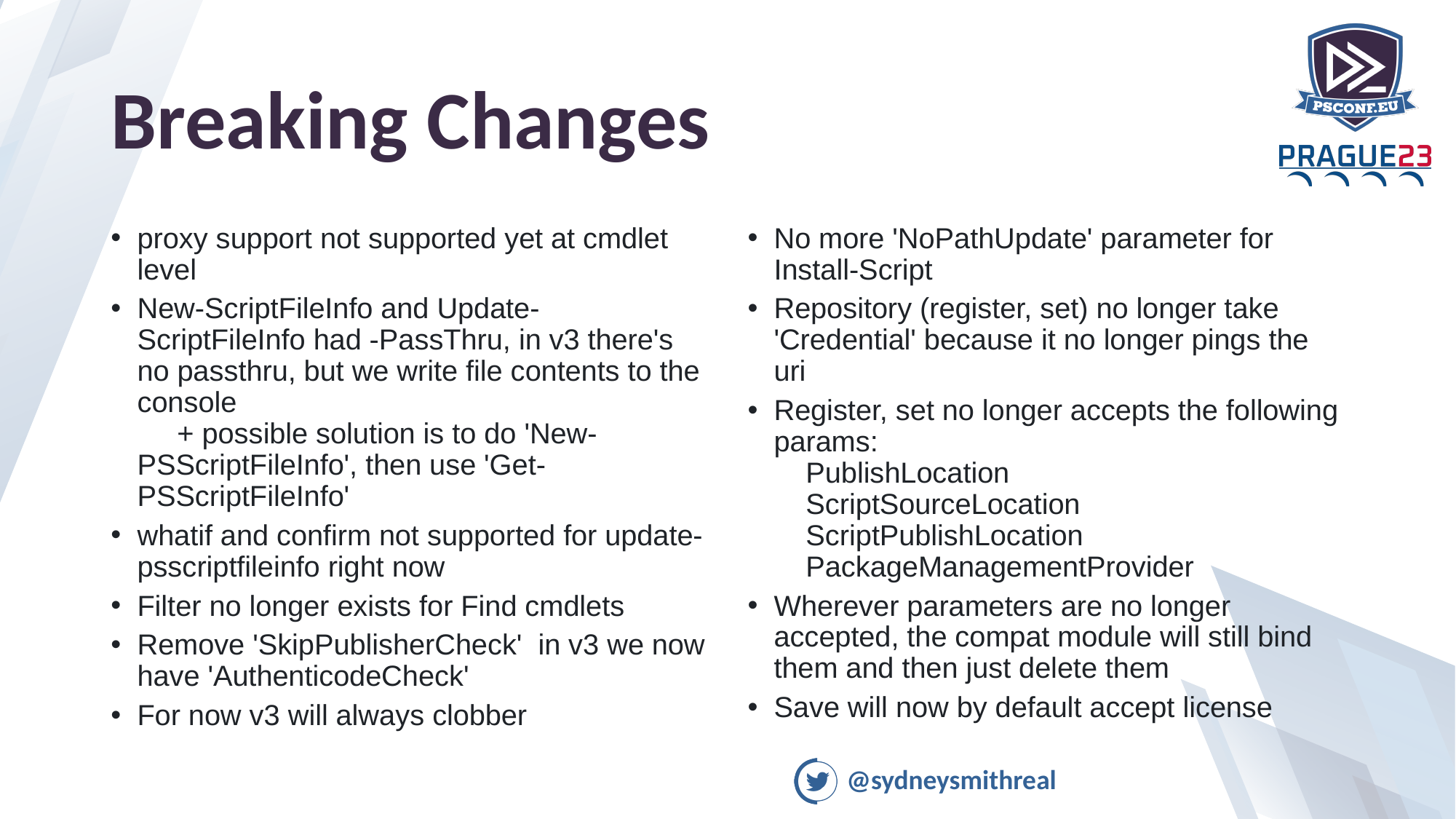

# Breaking Changes
proxy support not supported yet at cmdlet level
New-ScriptFileInfo and Update-ScriptFileInfo had -PassThru, in v3 there's no passthru, but we write file contents to the console
     + possible solution is to do 'New-PSScriptFileInfo', then use 'Get-PSScriptFileInfo'
whatif and confirm not supported for update-psscriptfileinfo right now
Filter no longer exists for Find cmdlets
Remove 'SkipPublisherCheck'  in v3 we now have 'AuthenticodeCheck'
For now v3 will always clobber

No more 'NoPathUpdate' parameter for Install-Script
Repository (register, set) no longer take 'Credential' because it no longer pings the uri
Register, set no longer accepts the following params:
    PublishLocation
    ScriptSourceLocation
    ScriptPublishLocation
    PackageManagementProvider
Wherever parameters are no longer accepted, the compat module will still bind them and then just delete them
Save will now by default accept license